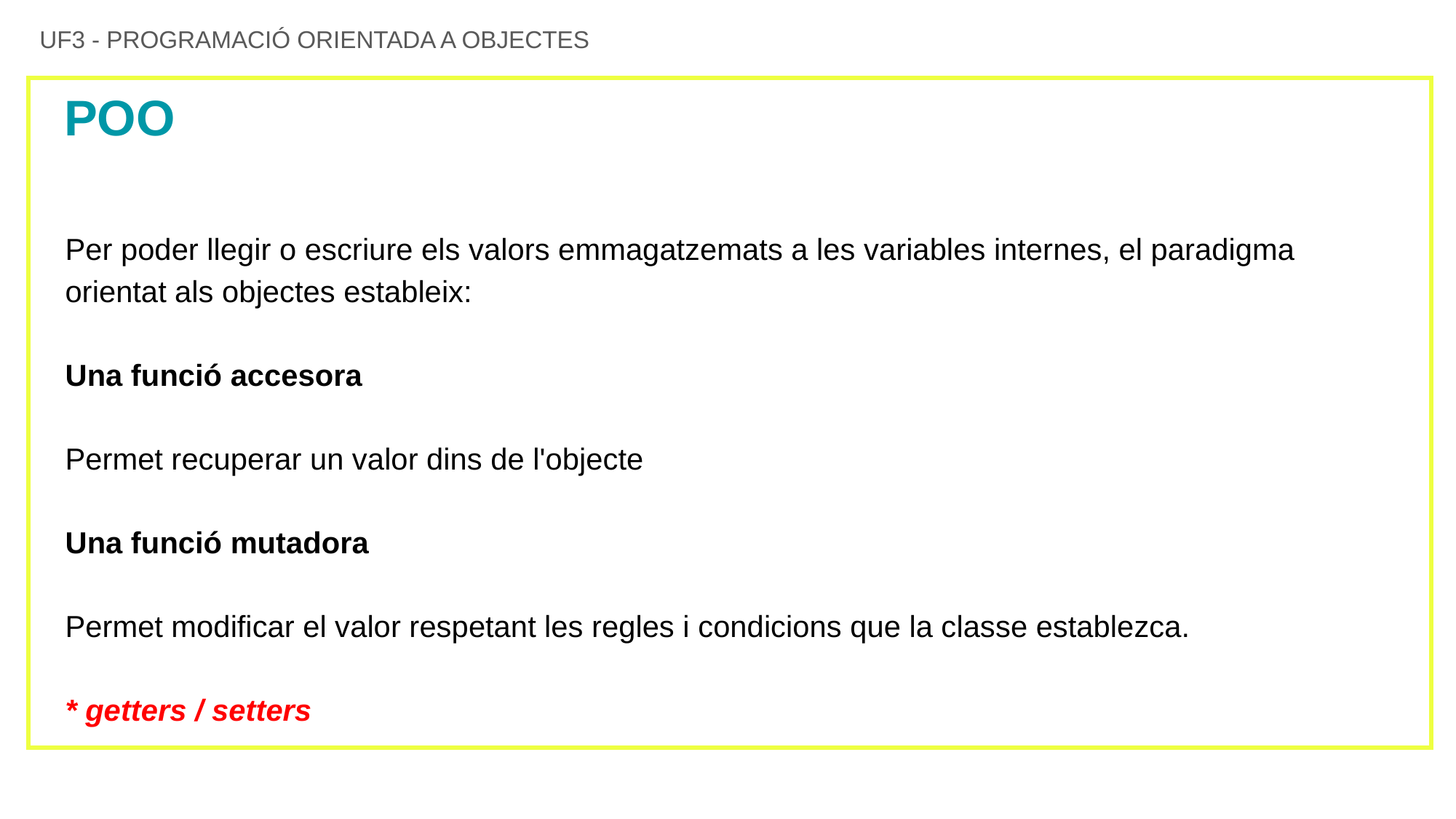

UF3 - PROGRAMACIÓ ORIENTADA A OBJECTES
# POO

Per poder llegir o escriure els valors emmagatzemats a les variables internes, el paradigma orientat als objectes estableix:

Una funció accesora

Permet recuperar un valor dins de l'objecte

Una funció mutadora

Permet modificar el valor respetant les regles i condicions que la classe establezca.

* getters / setters